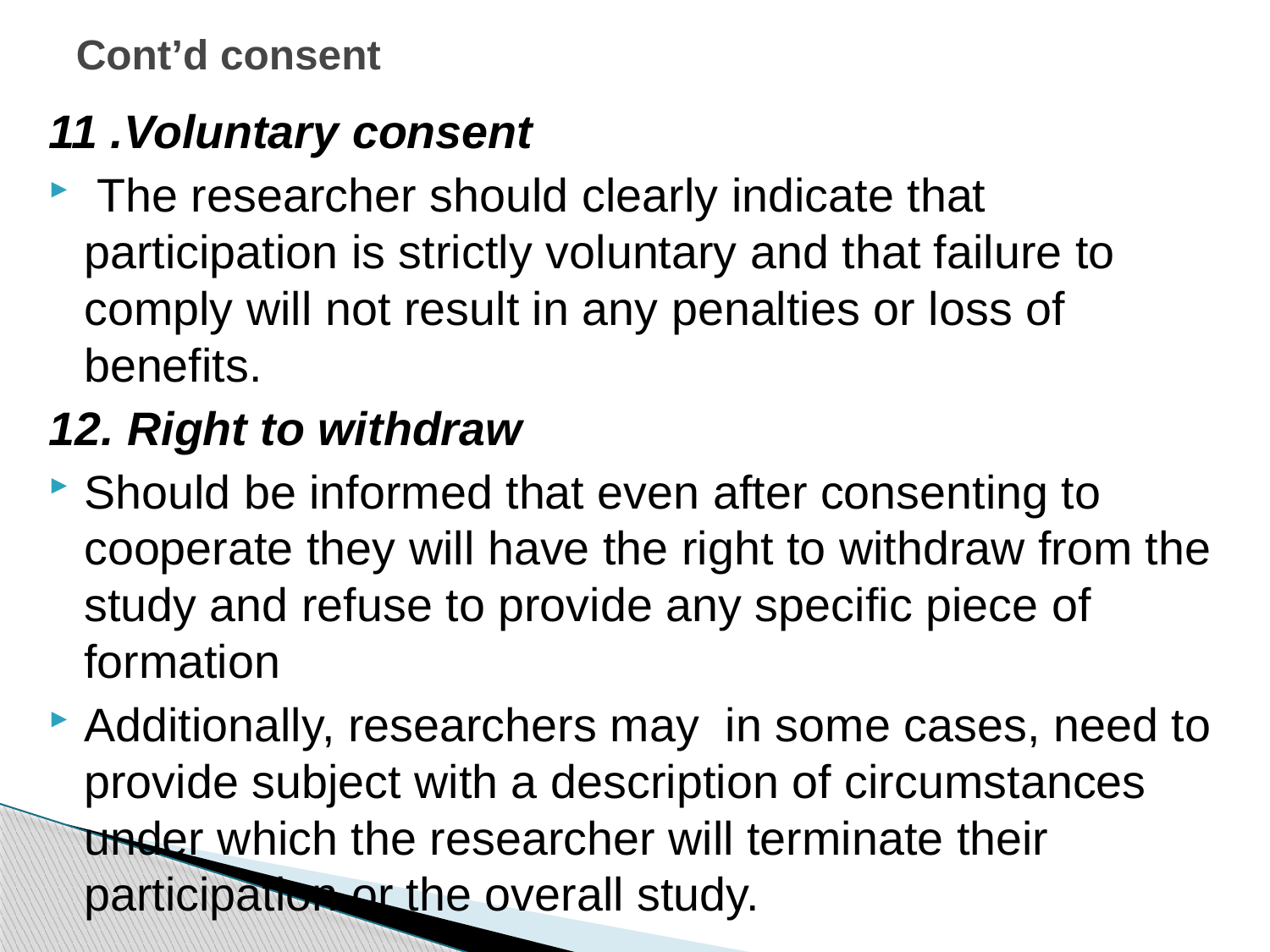

# Cont’d consent
11 .Voluntary consent
 The researcher should clearly indicate that participation is strictly voluntary and that failure to comply will not result in any penalties or loss of benefits.
12. Right to withdraw
Should be informed that even after consenting to cooperate they will have the right to withdraw from the study and refuse to provide any specific piece of formation
Additionally, researchers may  in some cases, need to provide subject with a description of circumstances under which the researcher will terminate their participation or the overall study.